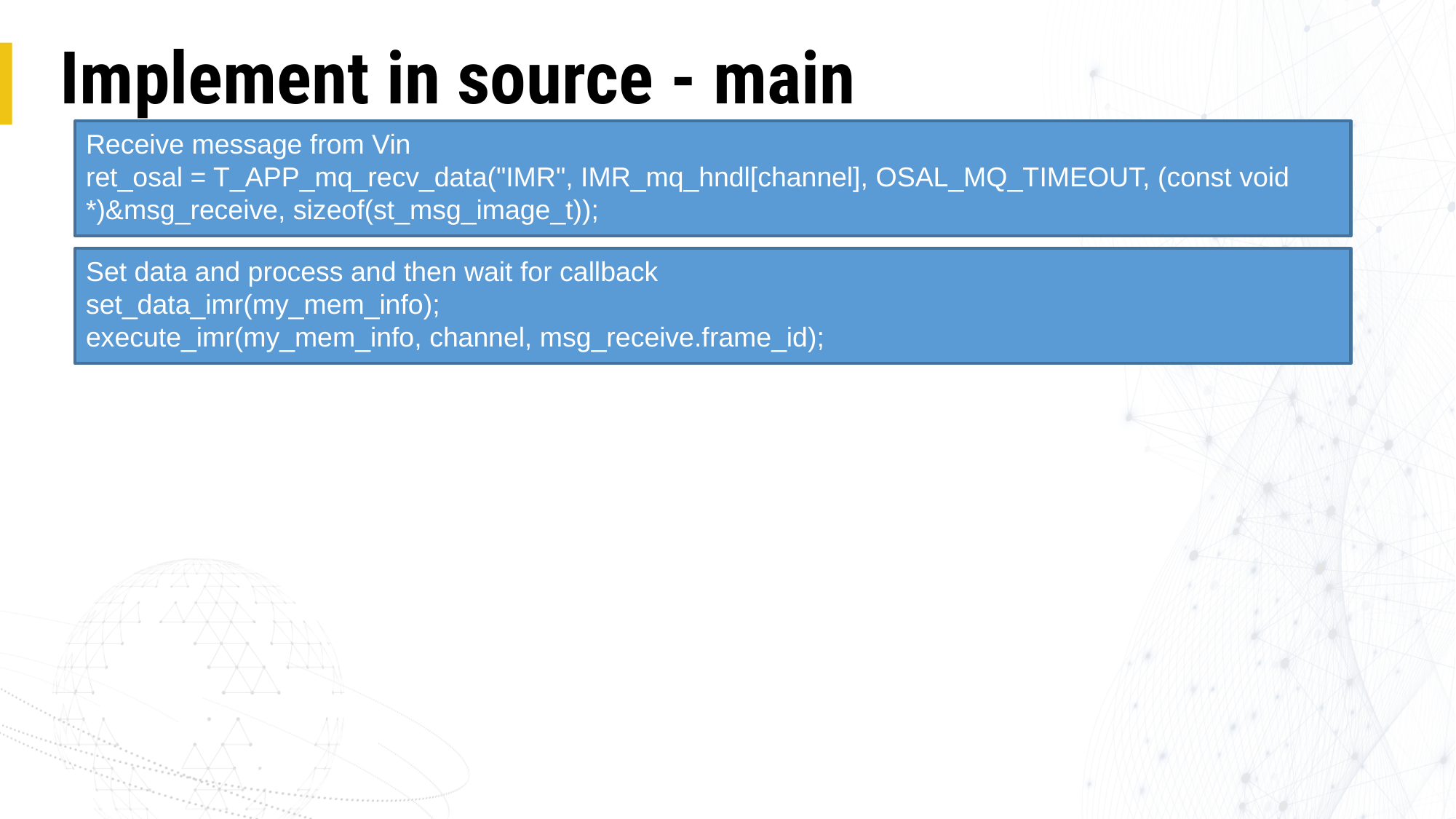

# Implement in source - main
Receive message from Vin
ret_osal = T_APP_mq_recv_data("IMR", IMR_mq_hndl[channel], OSAL_MQ_TIMEOUT, (const void *)&msg_receive, sizeof(st_msg_image_t));

Set data and process and then wait for callback
set_data_imr(my_mem_info);
execute_imr(my_mem_info, channel, msg_receive.frame_id);